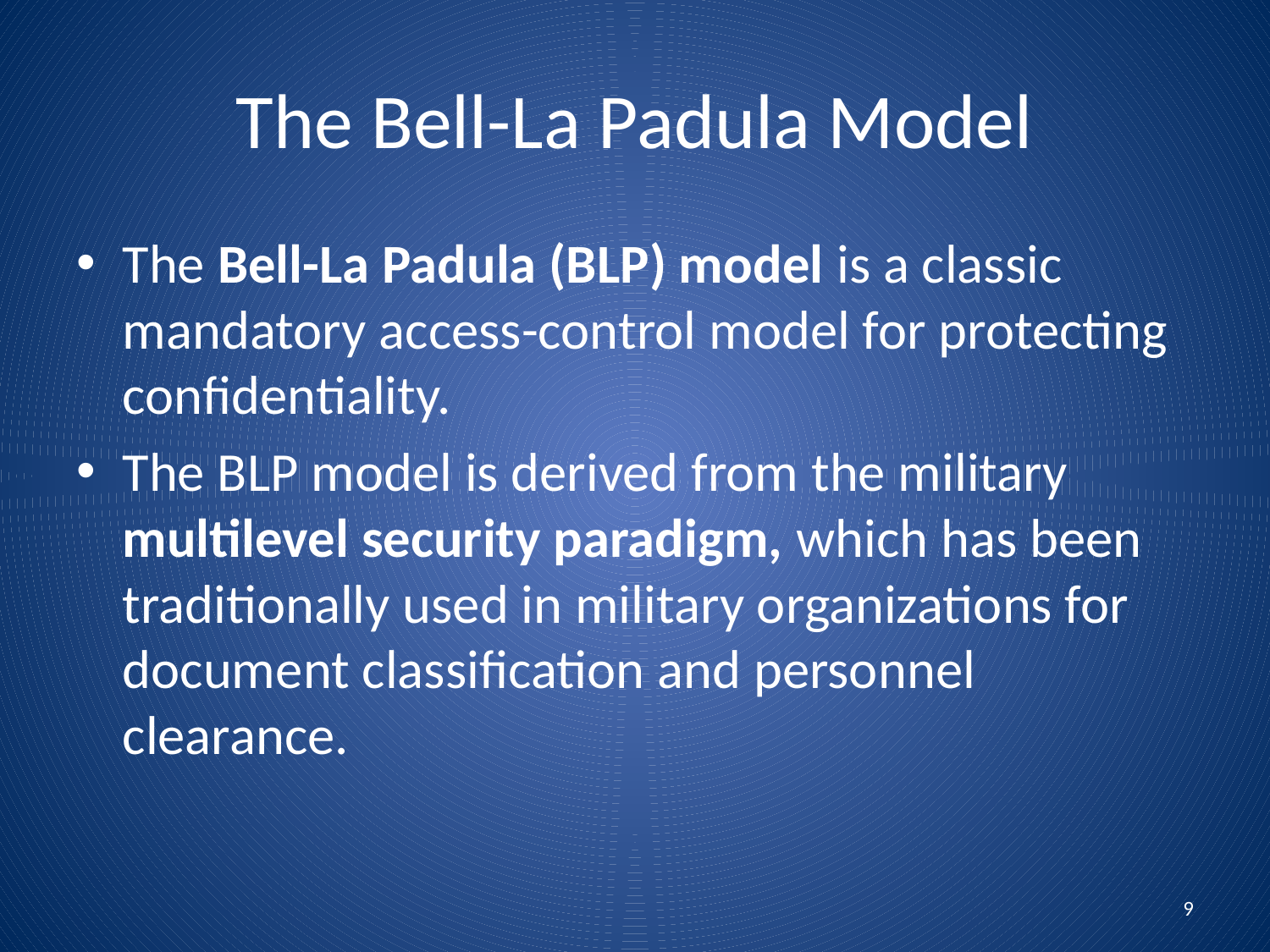

# The Bell-La Padula Model
The Bell-La Padula (BLP) model is a classic mandatory access-control model for protecting confidentiality.
The BLP model is derived from the military multilevel security paradigm, which has been traditionally used in military organizations for document classification and personnel clearance.
9